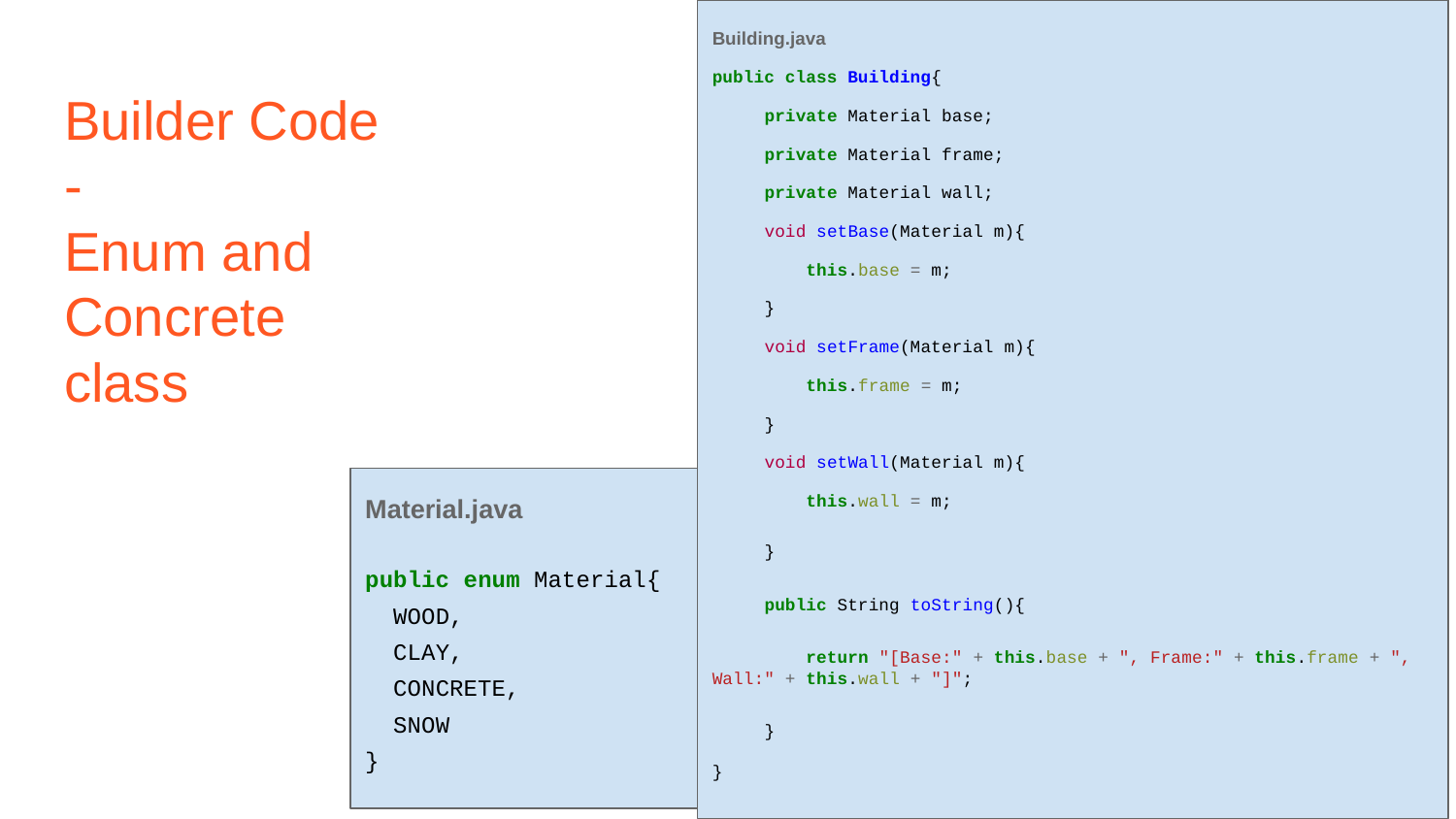

Building.java
public class Building{
     private Material base;
     private Material frame;
     private Material wall;
     void setBase(Material m){
         this.base = m;
     }
     void setFrame(Material m){
         this.frame = m;
     }
     void setWall(Material m){
         this.wall = m;
     }
     public String toString(){
         return "[Base:" + this.base + ", Frame:" + this.frame + ", Wall:" + this.wall + "]";
     }
}
# Builder Code -
Enum and Concrete class
Material.java
public enum Material{
  WOOD,
  CLAY,
  CONCRETE,
  SNOW
}